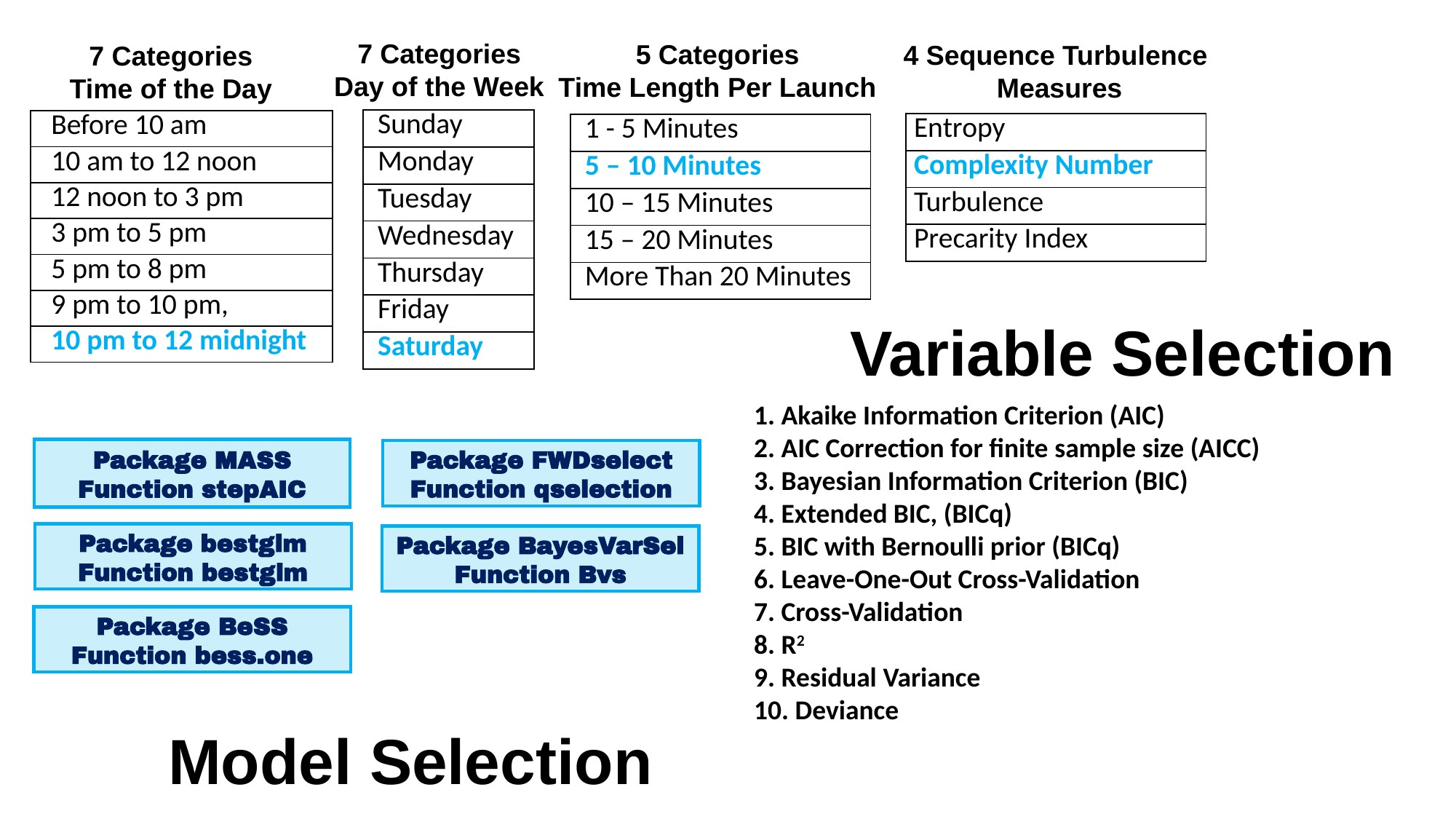

7 Categories
Day of the Week
5 Categories
Time Length Per Launch
4 Sequence Turbulence
Measures
7 Categories
Time of the Day
| Sunday |
| --- |
| Monday |
| Tuesday |
| Wednesday |
| Thursday |
| Friday |
| Saturday |
| Before 10 am |
| --- |
| 10 am to 12 noon |
| 12 noon to 3 pm |
| 3 pm to 5 pm |
| 5 pm to 8 pm |
| 9 pm to 10 pm, |
| 10 pm to 12 midnight |
| Entropy |
| --- |
| Complexity Number |
| Turbulence |
| Precarity Index |
| 1 - 5 Minutes |
| --- |
| 5 – 10 Minutes |
| 10 – 15 Minutes |
| 15 – 20 Minutes |
| More Than 20 Minutes |
Variable Selection
1. Akaike Information Criterion (AIC)
2. AIC Correction for finite sample size (AICC)
3. Bayesian Information Criterion (BIC)
4. Extended BIC, (BICq)
5. BIC with Bernoulli prior (BICq)
6. Leave-One-Out Cross-Validation
7. Cross-Validation
8. R2
9. Residual Variance
10. Deviance
Package MASS
Function stepAIC
Package FWDselect Function qselection
Package bestglm Function bestglm
Package BayesVarSel Function Bvs
Package BeSS Function bess.one
Model Selection